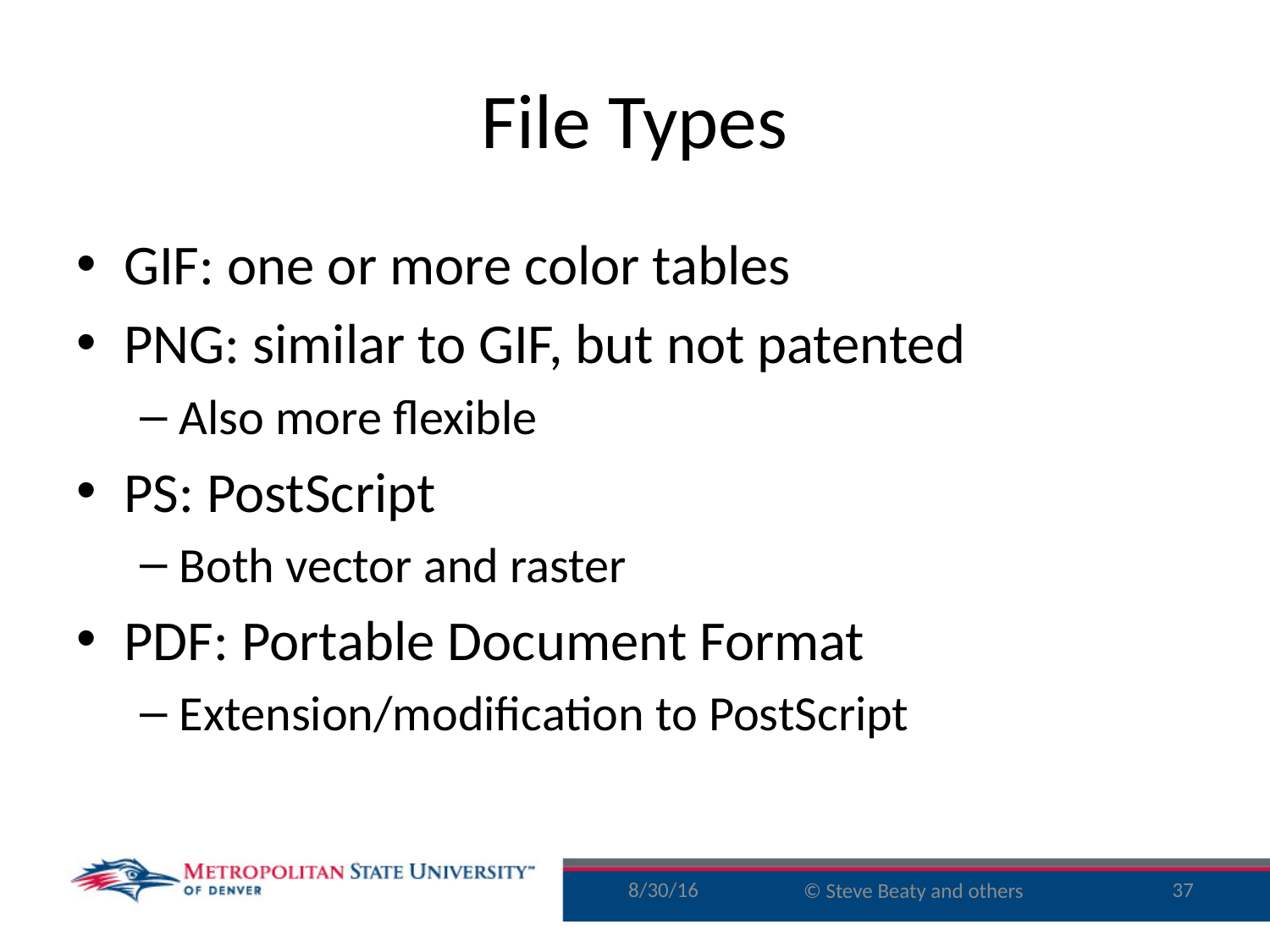

# File Types
GIF: one or more color tables
PNG: similar to GIF, but not patented
Also more flexible
PS: PostScript
Both vector and raster
PDF: Portable Document Format
Extension/modification to PostScript
8/30/16
37
© Steve Beaty and others